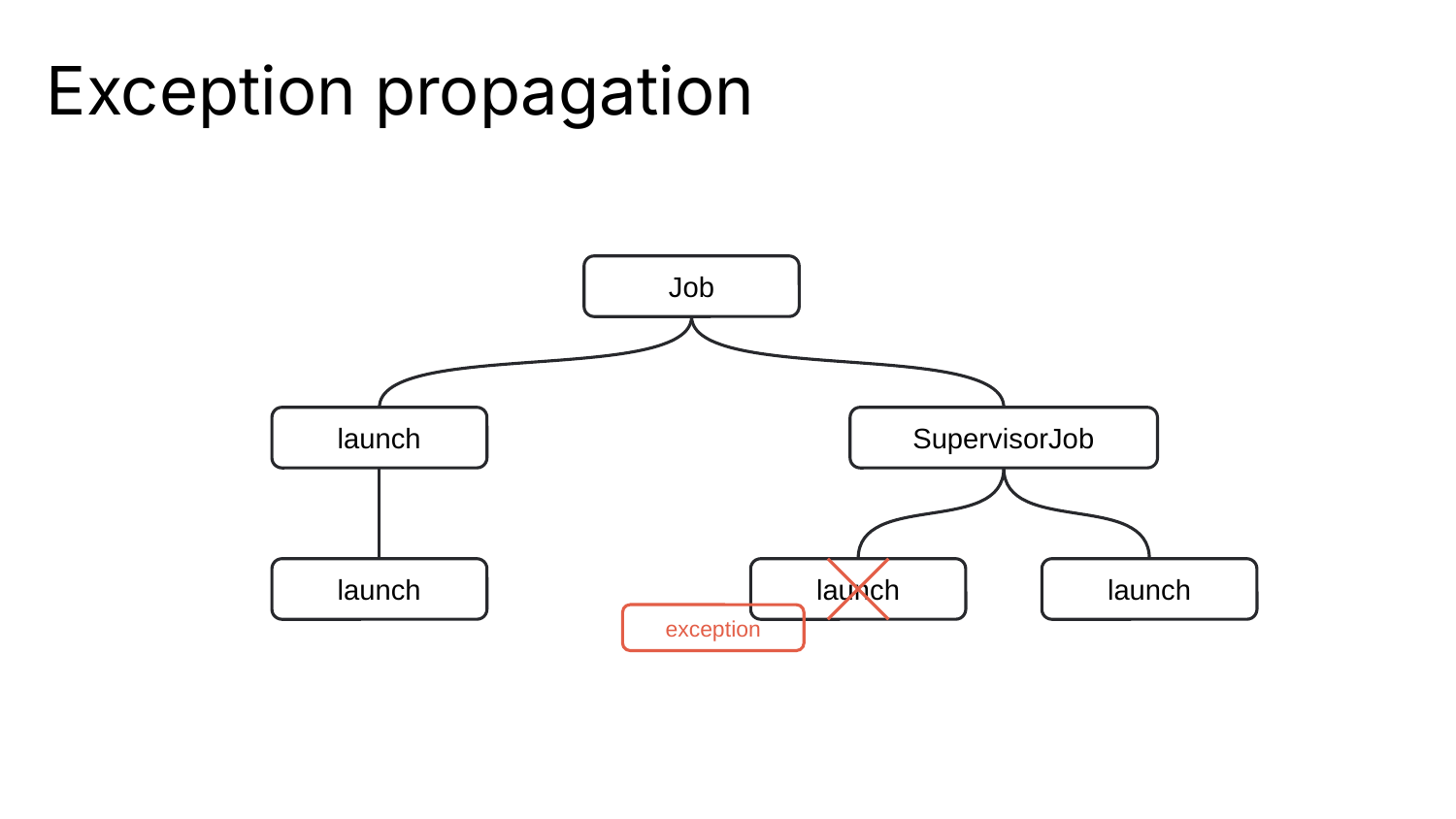

# Exception propagation
Job
launch
SupervisorJob
launch
launch
launch
exception